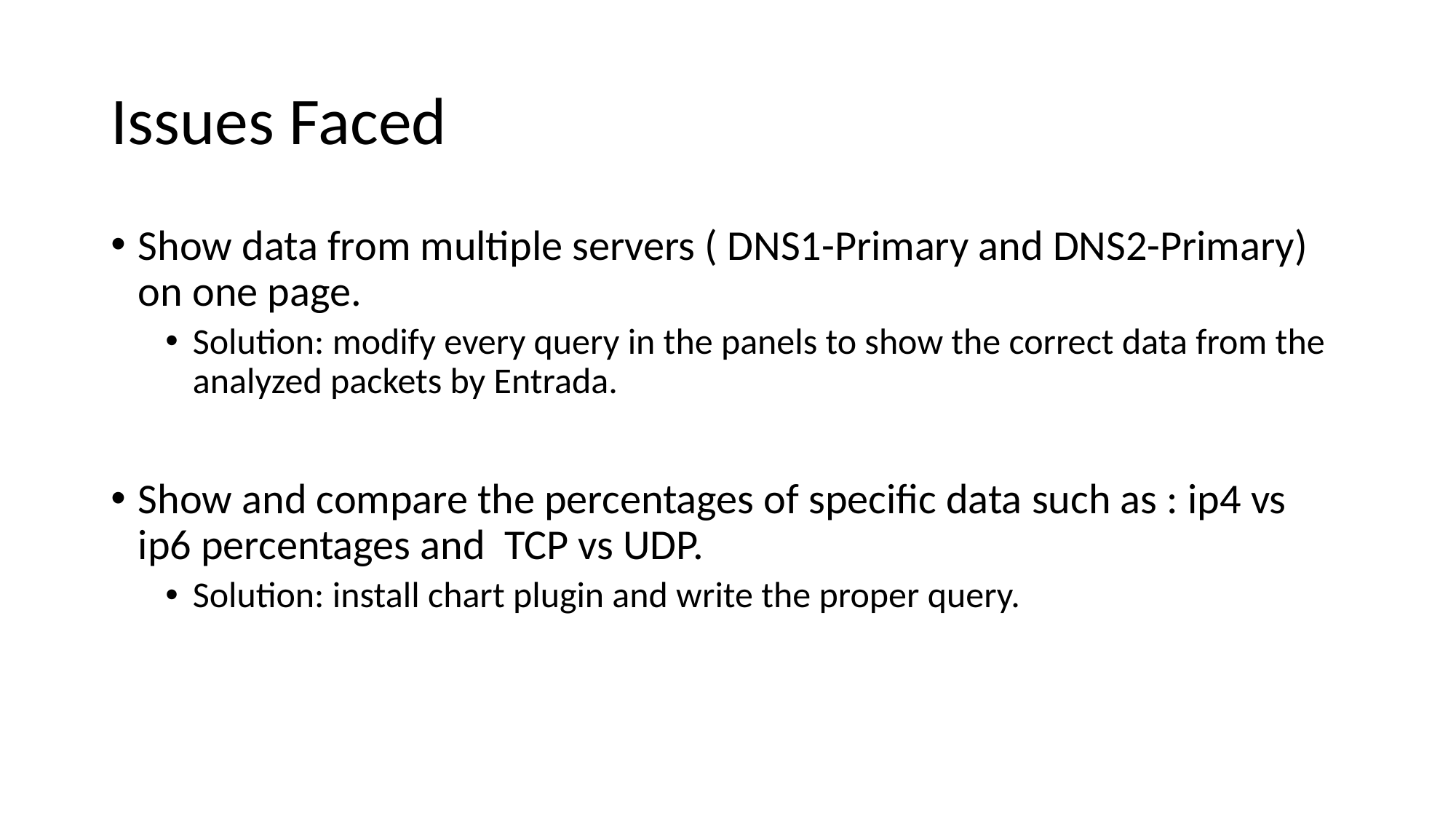

# Issues Faced
Show data from multiple servers ( DNS1-Primary and DNS2-Primary) on one page.
Solution: modify every query in the panels to show the correct data from the analyzed packets by Entrada.

Show and compare the percentages of specific data such as : ip4 vs ip6 percentages and  TCP vs UDP.
Solution: install chart plugin and write the proper query.